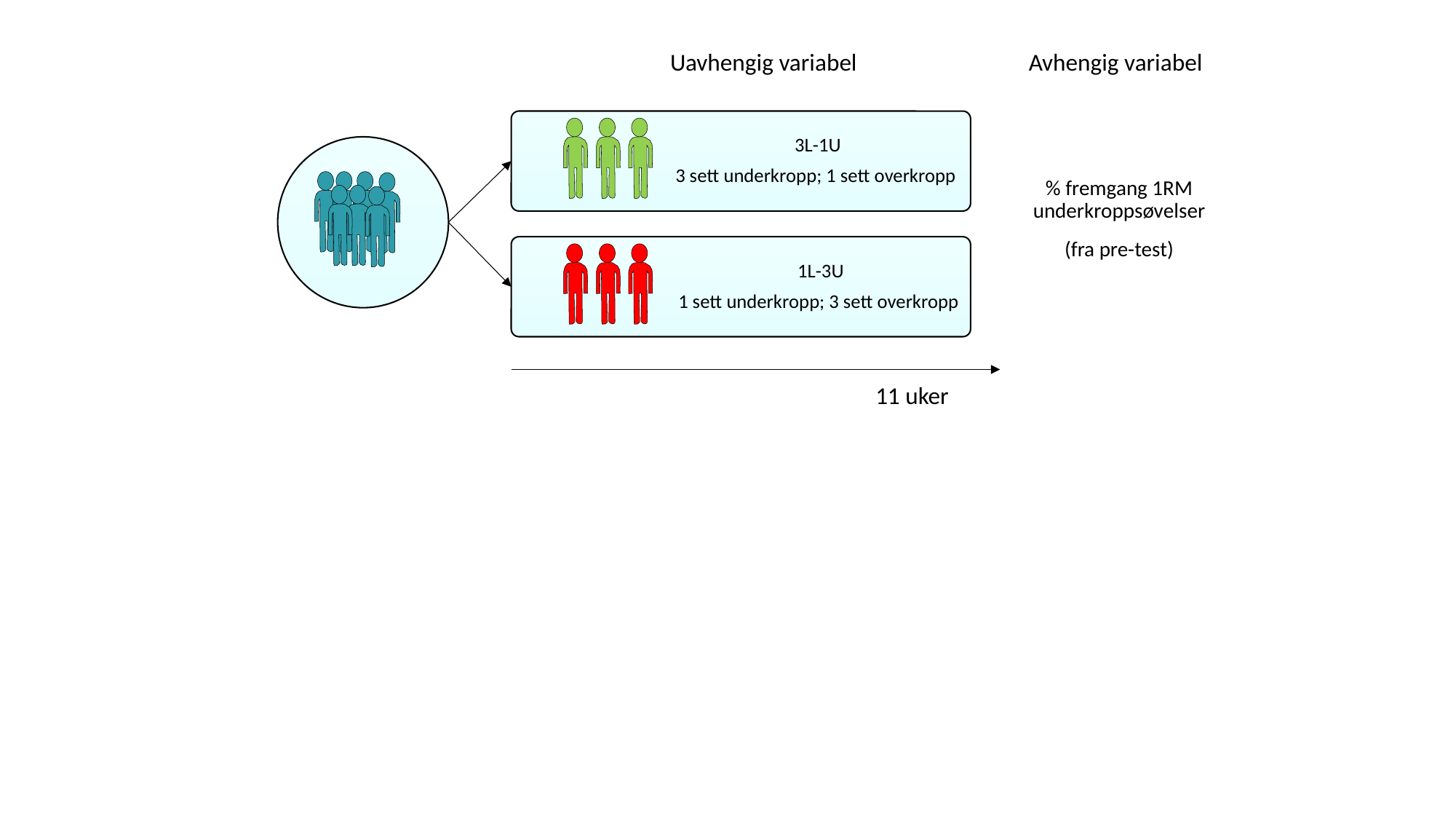

Uavhengig variabel
Avhengig variabel

3L-1U
3 sett underkropp; 1 sett overkropp

% fremgang 1RM underkroppsøvelser
(fra pre-test)

1L-3U
1 sett underkropp; 3 sett overkropp
11 uker